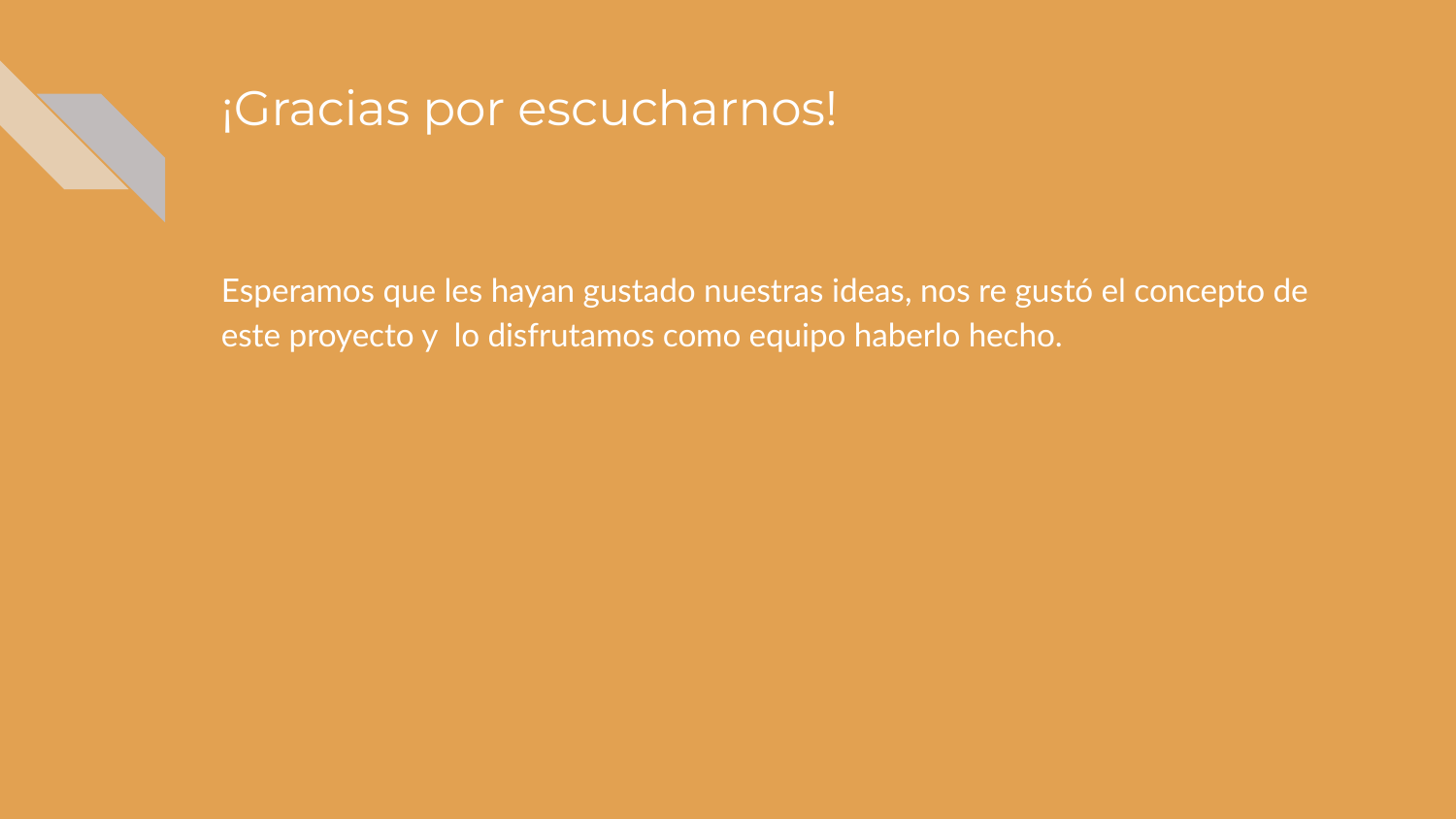

# ¡Gracias por escucharnos!
Esperamos que les hayan gustado nuestras ideas, nos re gustó el concepto de este proyecto y  lo disfrutamos como equipo haberlo hecho.